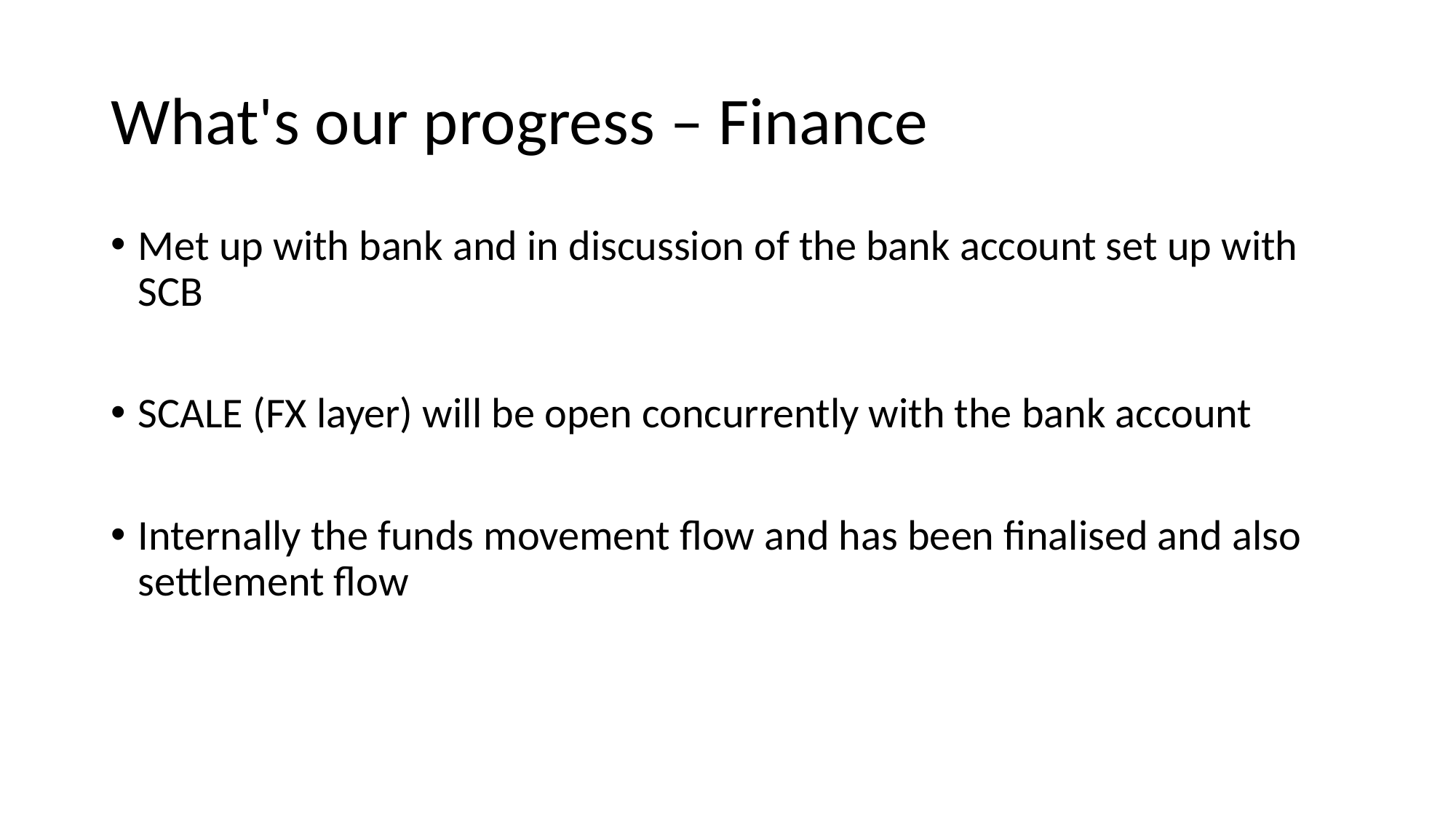

# What's our progress – Finance
Met up with bank and in discussion of the bank account set up with SCB

SCALE (FX layer) will be open concurrently with the bank account

Internally the funds movement flow and has been finalised and also settlement flow